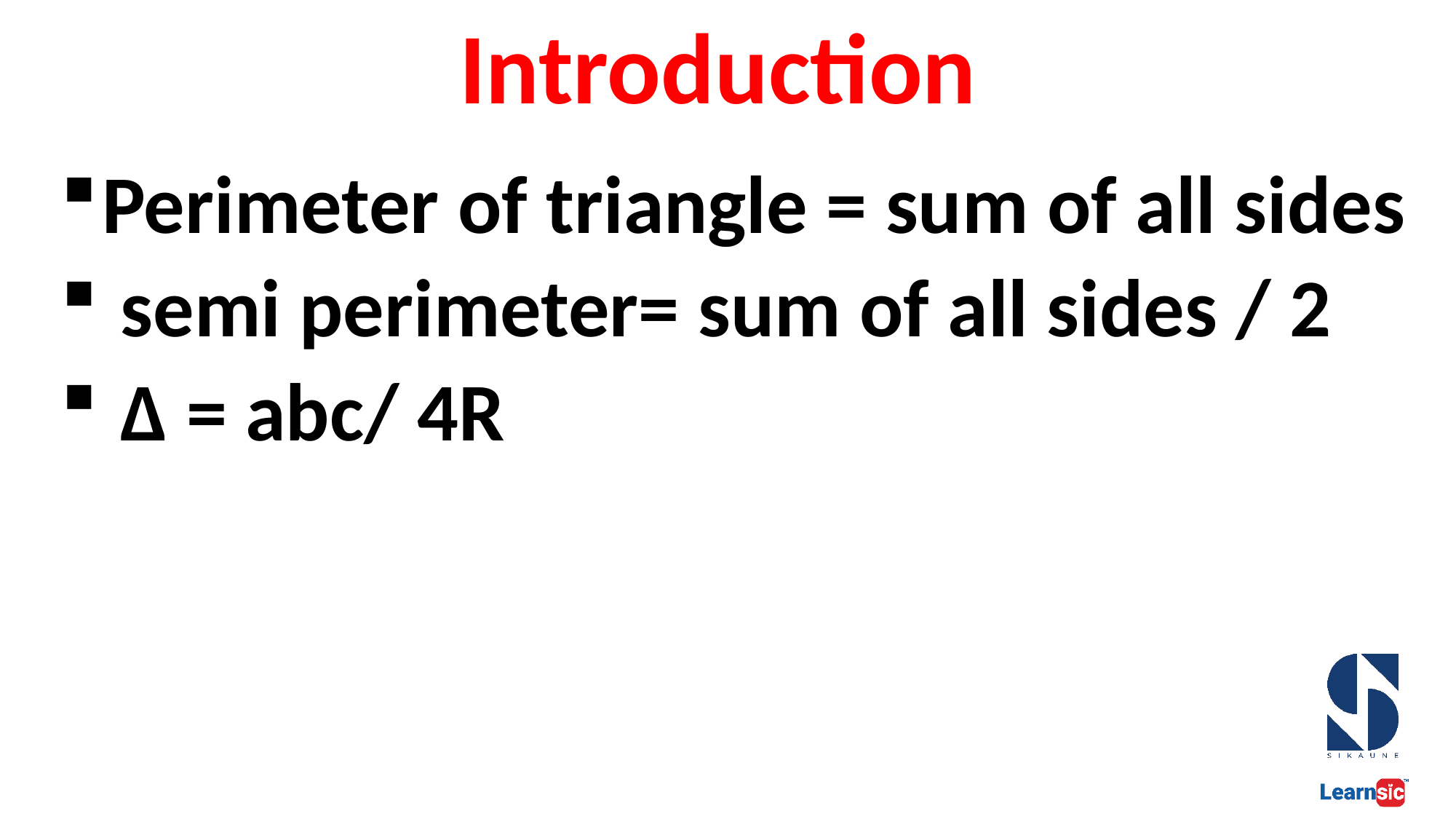

# Introduction
Perimeter of triangle = sum of all sides
 semi perimeter= sum of all sides / 2
 ∆ = abc/ 4R